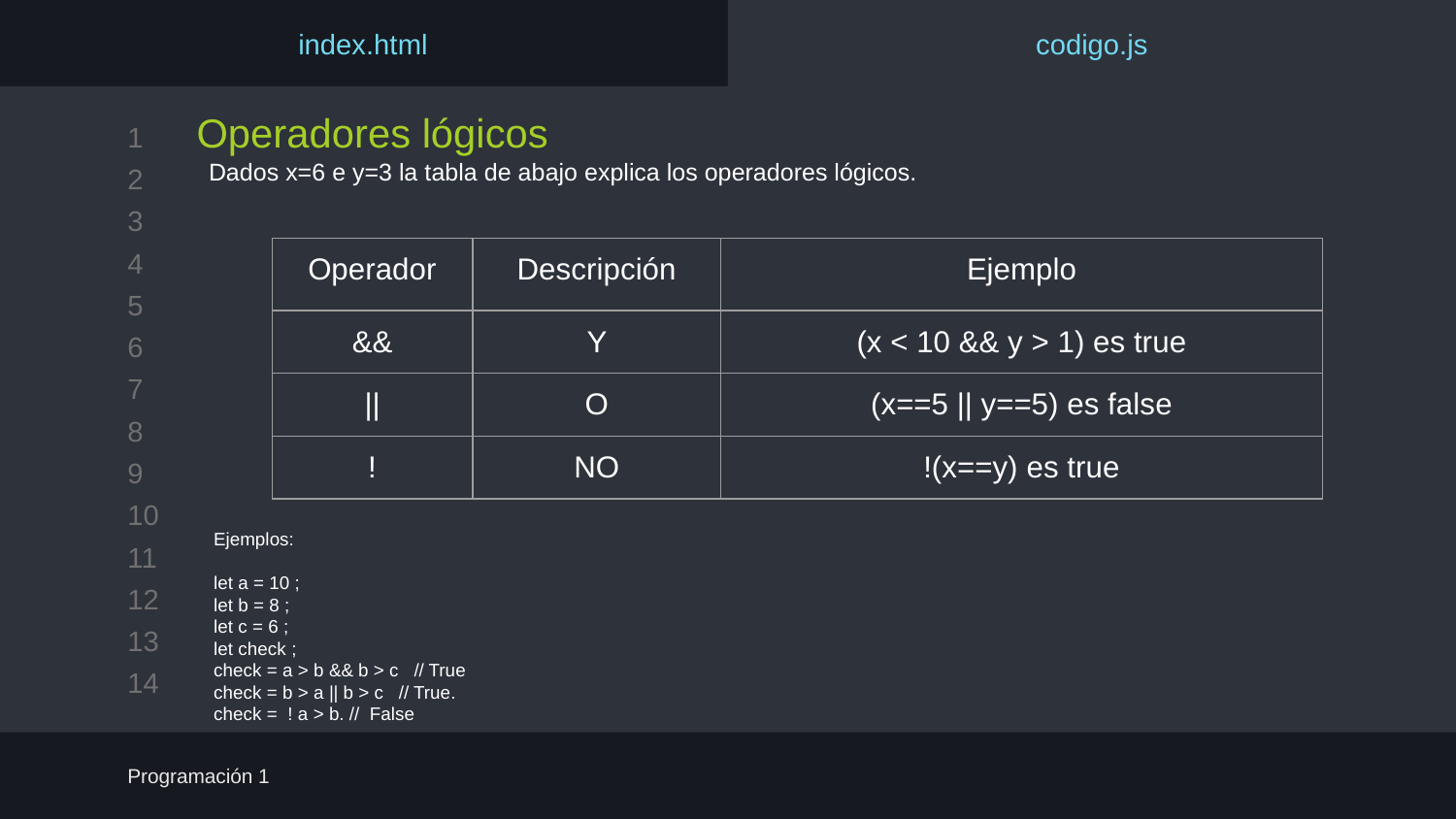

index.html
codigo.js
# Operadores lógicos
Dados x=6 e y=3 la tabla de abajo explica los operadores lógicos.

| Operador | Descripción | Ejemplo |
| --- | --- | --- |
| && | Y | (x < 10 && y > 1) es true |
| || | O | (x==5 || y==5) es false |
| ! | NO | !(x==y) es true |
Ejemplos:

let a = 10 ;
let b = 8 ;
let c = 6 ;
let check ;
check = a > b && b > c   // True
check = b > a || b > c   // True.
check =  ! a > b. //  False

Programación 1